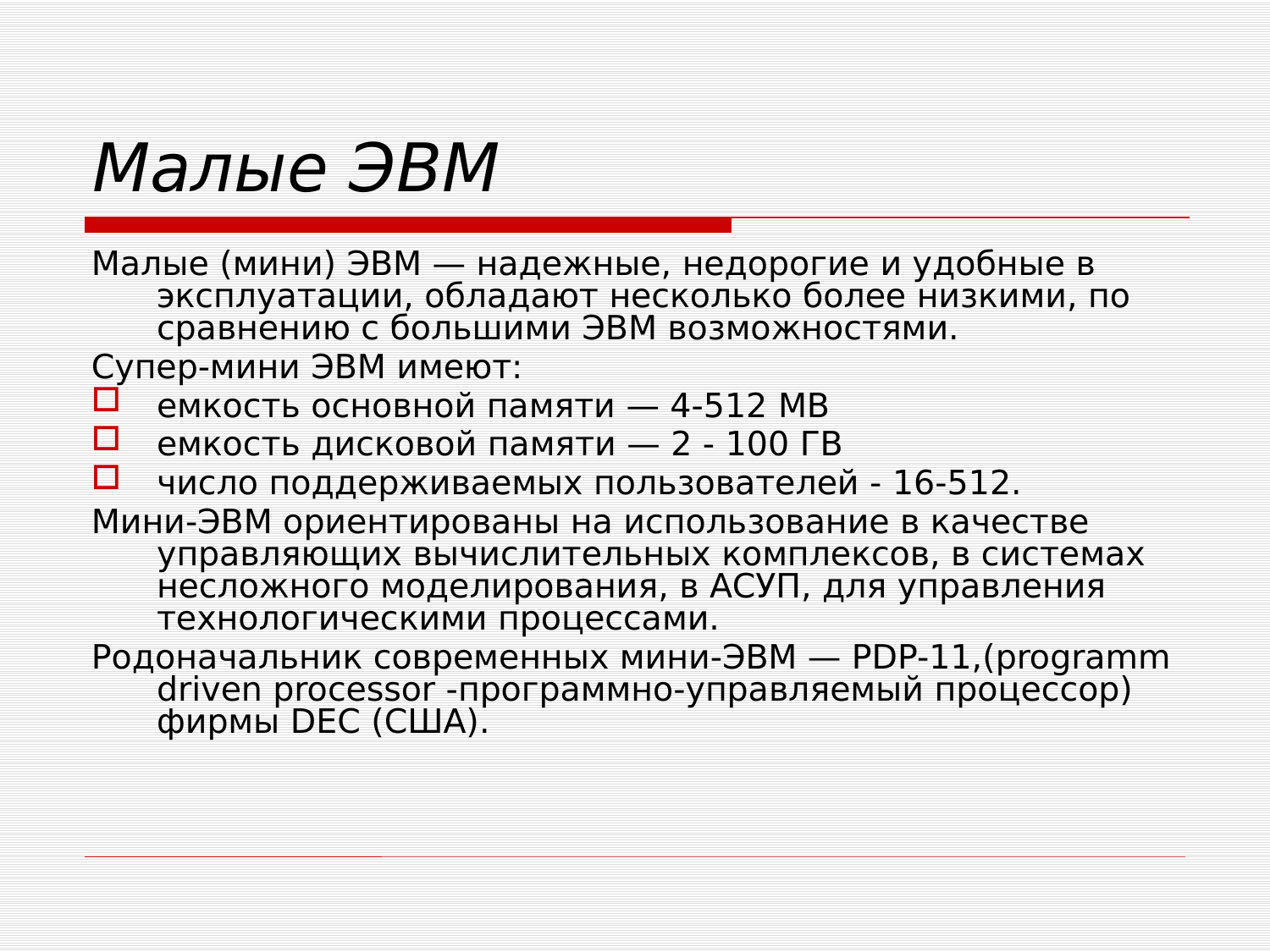

# Малые ЭВМ
Малые (мини) ЭВМ — надежные, недорогие и удобные в эксплуатации, обладают несколько более низкими, по сравнению с большими ЭВМ возможностями.
Супер-мини ЭВМ имеют:
емкость основной памяти — 4-512 МВ
емкость дисковой памяти — 2 - 100 ГВ
число поддерживаемых пользователей - 16-512.
Мини-ЭВМ ориентированы на использование в качестве управляющих вычислительных комплексов, в системах несложного моделирования, в АСУП, для управления технологическими процессами.
Родоначальник современных мини-ЭВМ — PDP-11,(programm driven processor -программно-управляемый процессор) фирмы DEC (США).